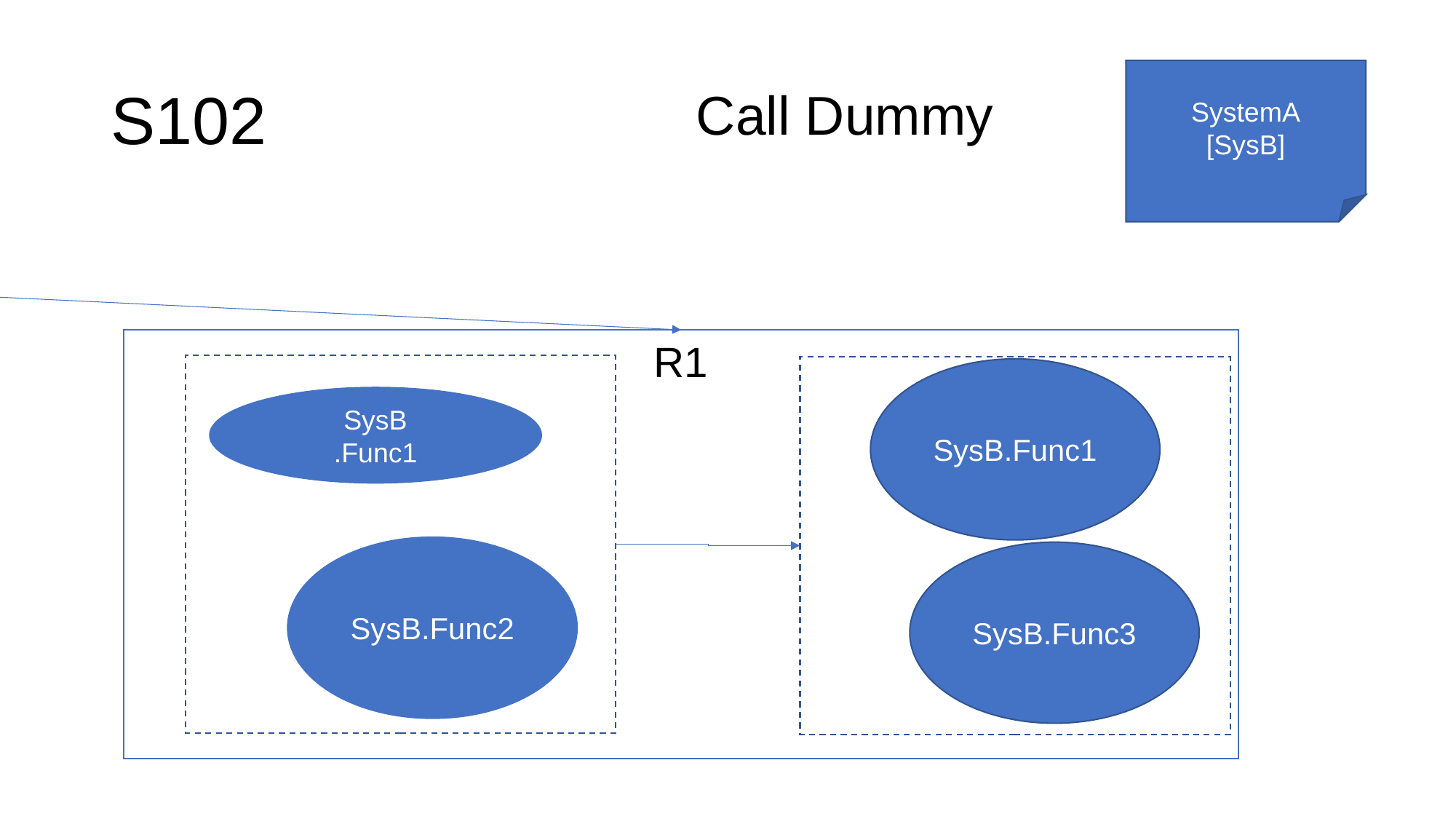

# S102
SystemA
[SysB]
Call Dummy

R1
SysB.Func3
R1

SysB
.Func1
SysB.Func2

SysB.Func1
SysB.Func3